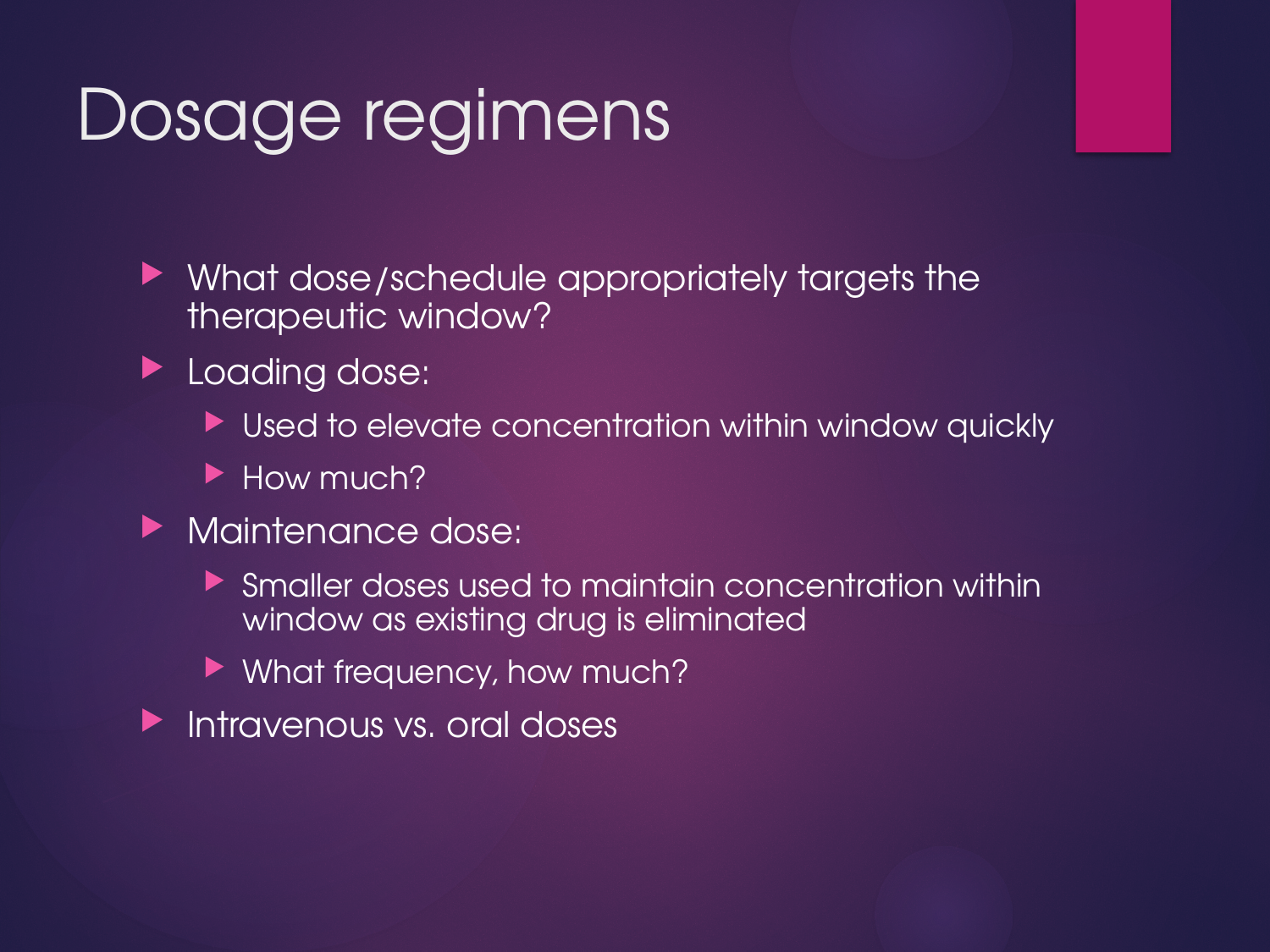

# Dosage regimens
What dose/schedule appropriately targets the therapeutic window?
Loading dose:
Used to elevate concentration within window quickly
How much?
Maintenance dose:
Smaller doses used to maintain concentration within window as existing drug is eliminated
What frequency, how much?
Intravenous vs. oral doses